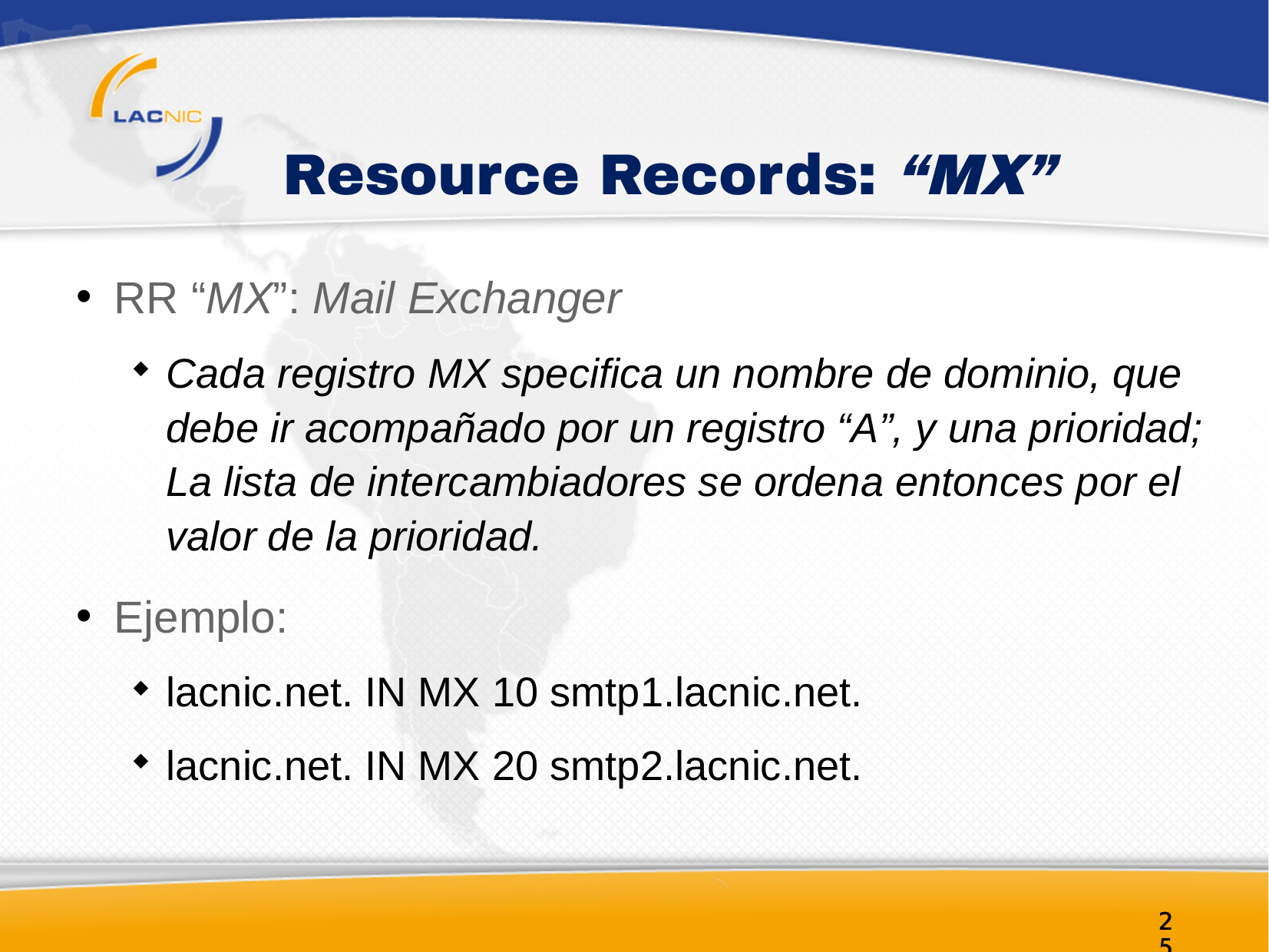

# Resource Records: “MX”
RR “MX”: Mail Exchanger
Cada registro MX specifica un nombre de dominio, que debe ir acompañado por un registro “A”, y una prioridad; La lista de intercambiadores se ordena entonces por el valor de la prioridad.
Ejemplo:
lacnic.net. IN MX 10 smtp1.lacnic.net.
lacnic.net. IN MX 20 smtp2.lacnic.net.

25